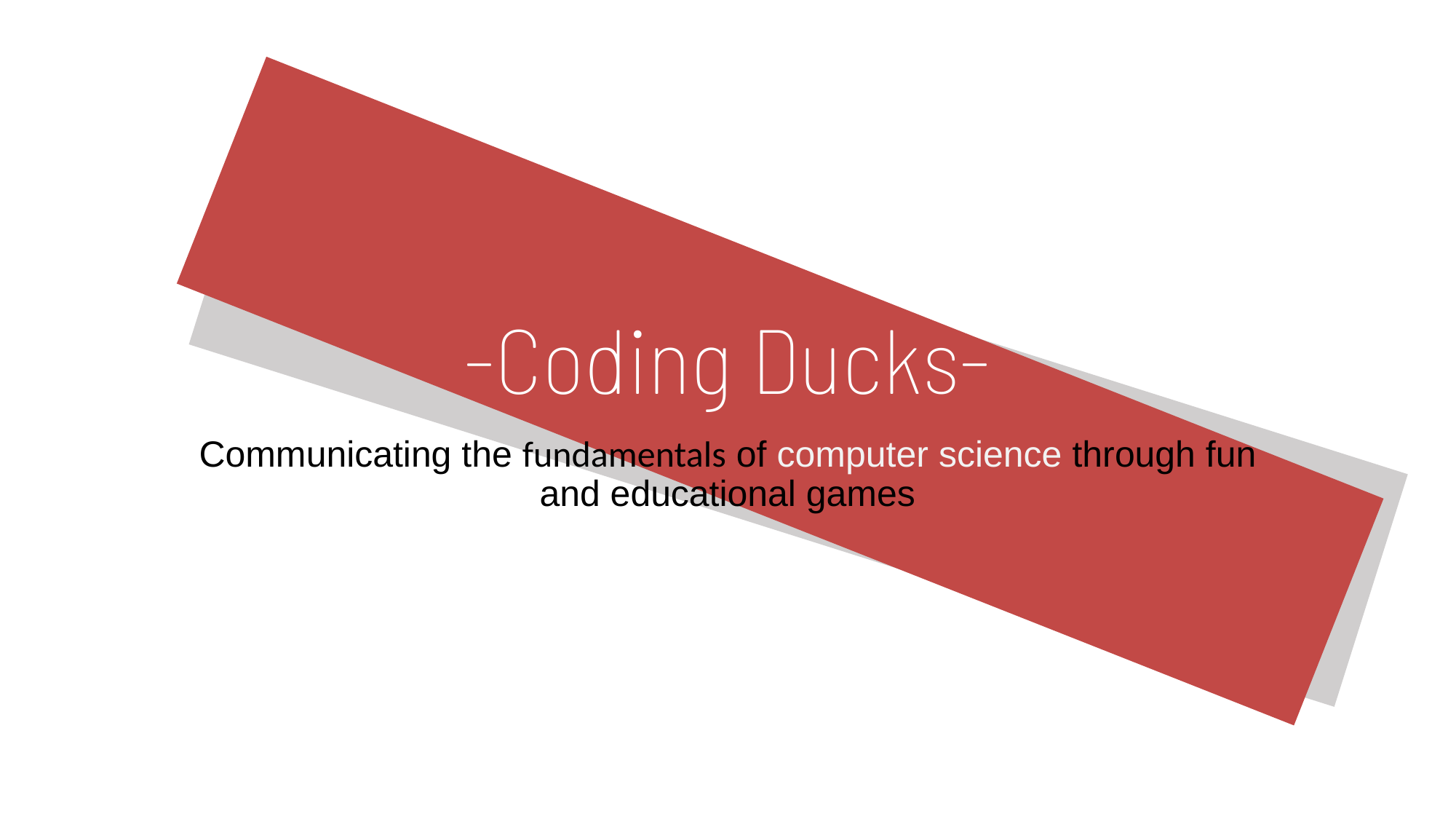

# -Coding Ducks-

Communicating the fundamentals of computer science through fun and educational games